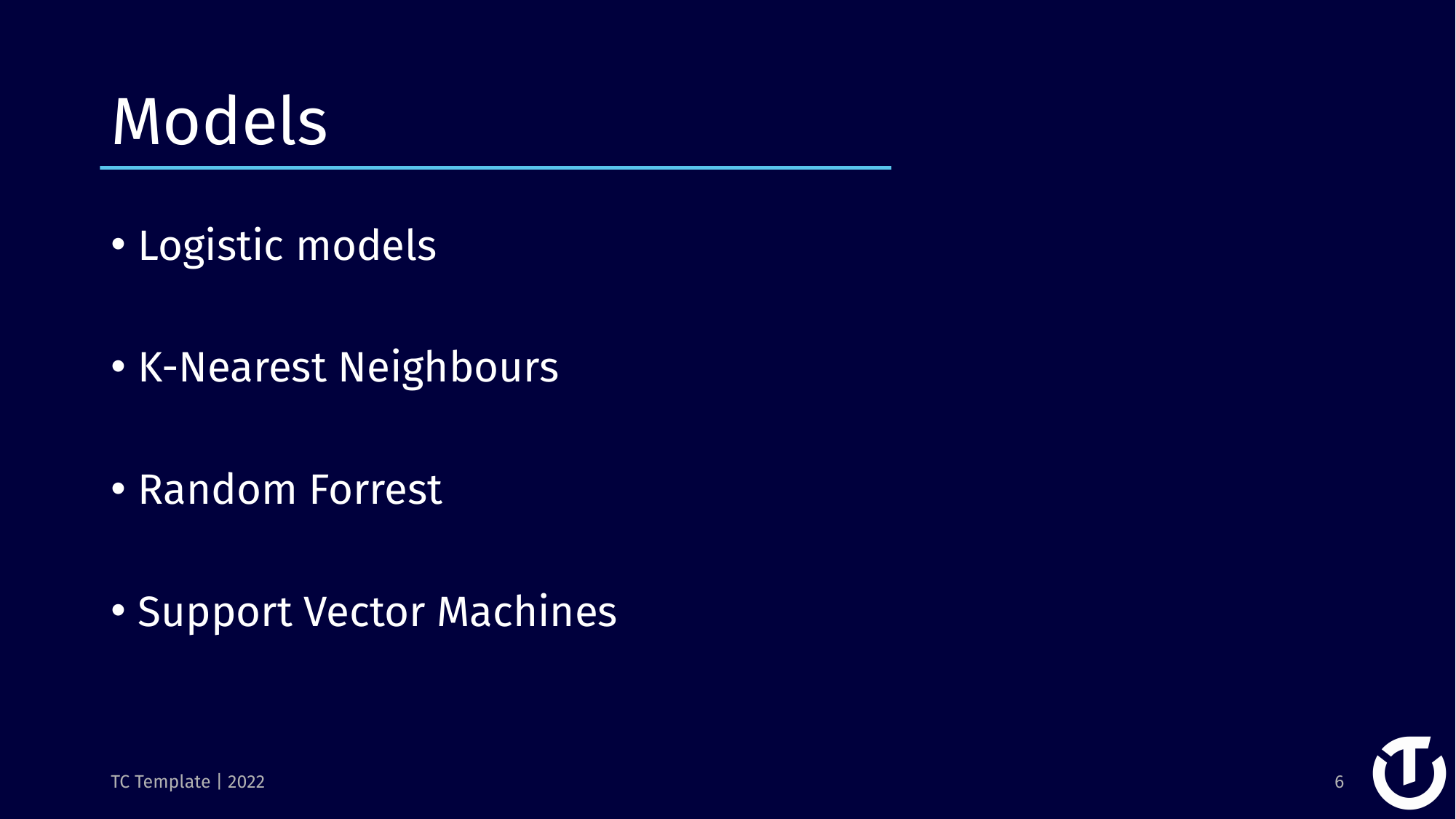

# Models
Logistic models

K-Nearest Neighbours

Random Forrest

Support Vector Machines
TC Template | 2022
6